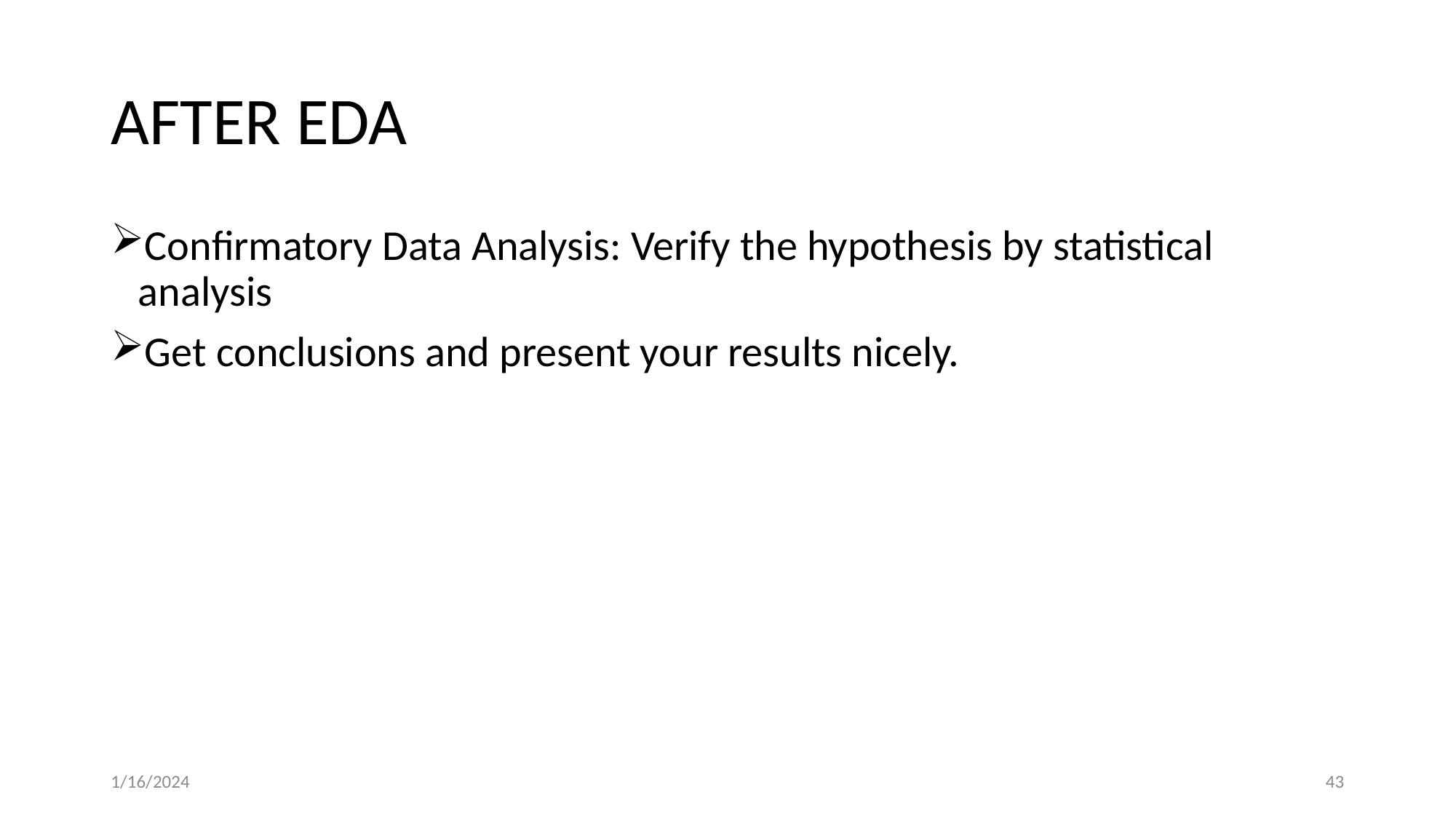

# AFTER EDA
Confirmatory Data Analysis: Verify the hypothesis by statistical analysis
Get conclusions and present your results nicely.
1/16/2024
43